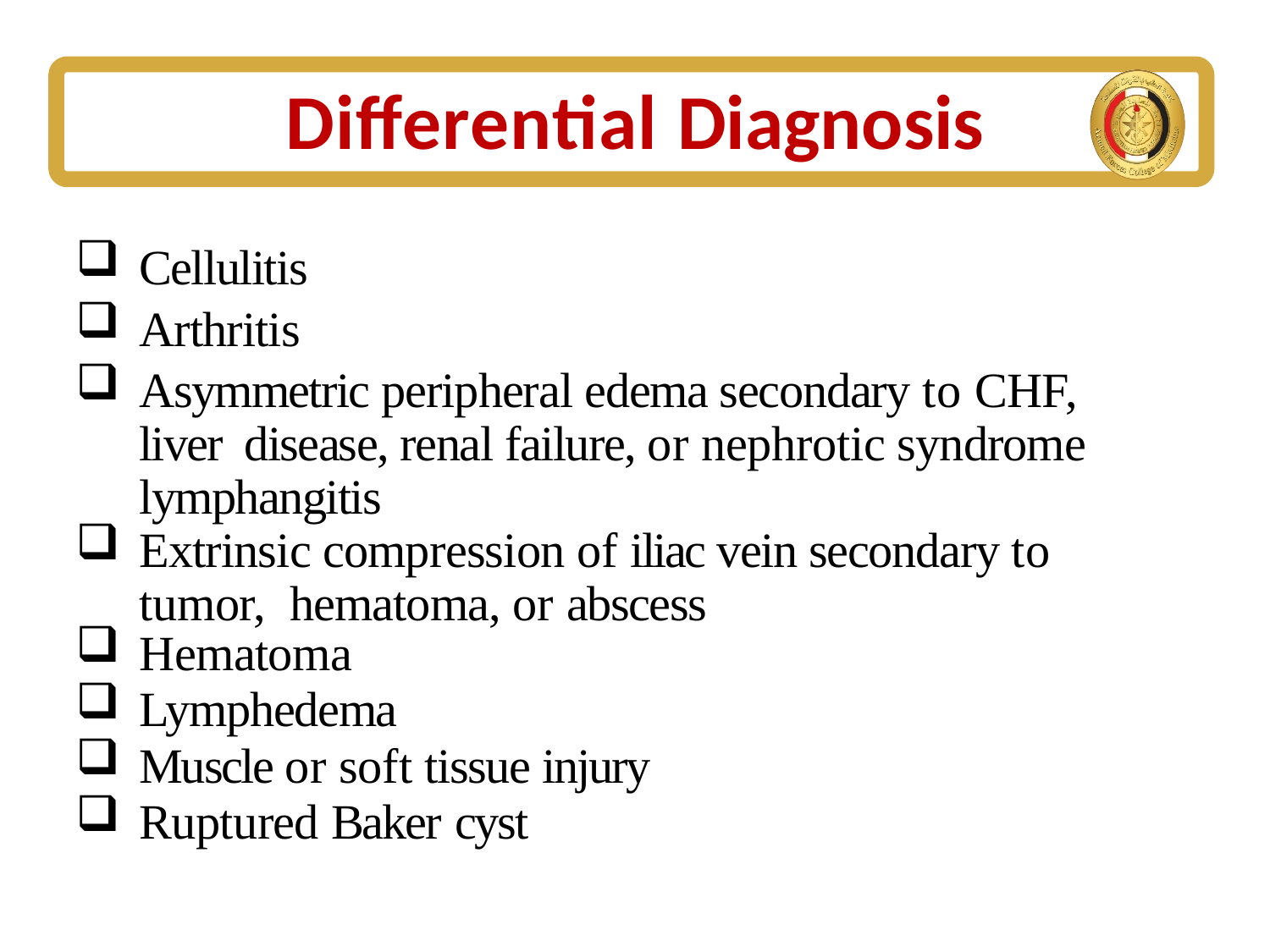

# Differential Diagnosis
Cellulitis
Arthritis
Asymmetric peripheral edema secondary to CHF, liver  disease, renal failure, or nephrotic syndrome  lymphangitis
Extrinsic compression of iliac vein secondary to tumor,  hematoma, or abscess
Hematoma
Lymphedema
Muscle or soft tissue injury
Ruptured Baker cyst